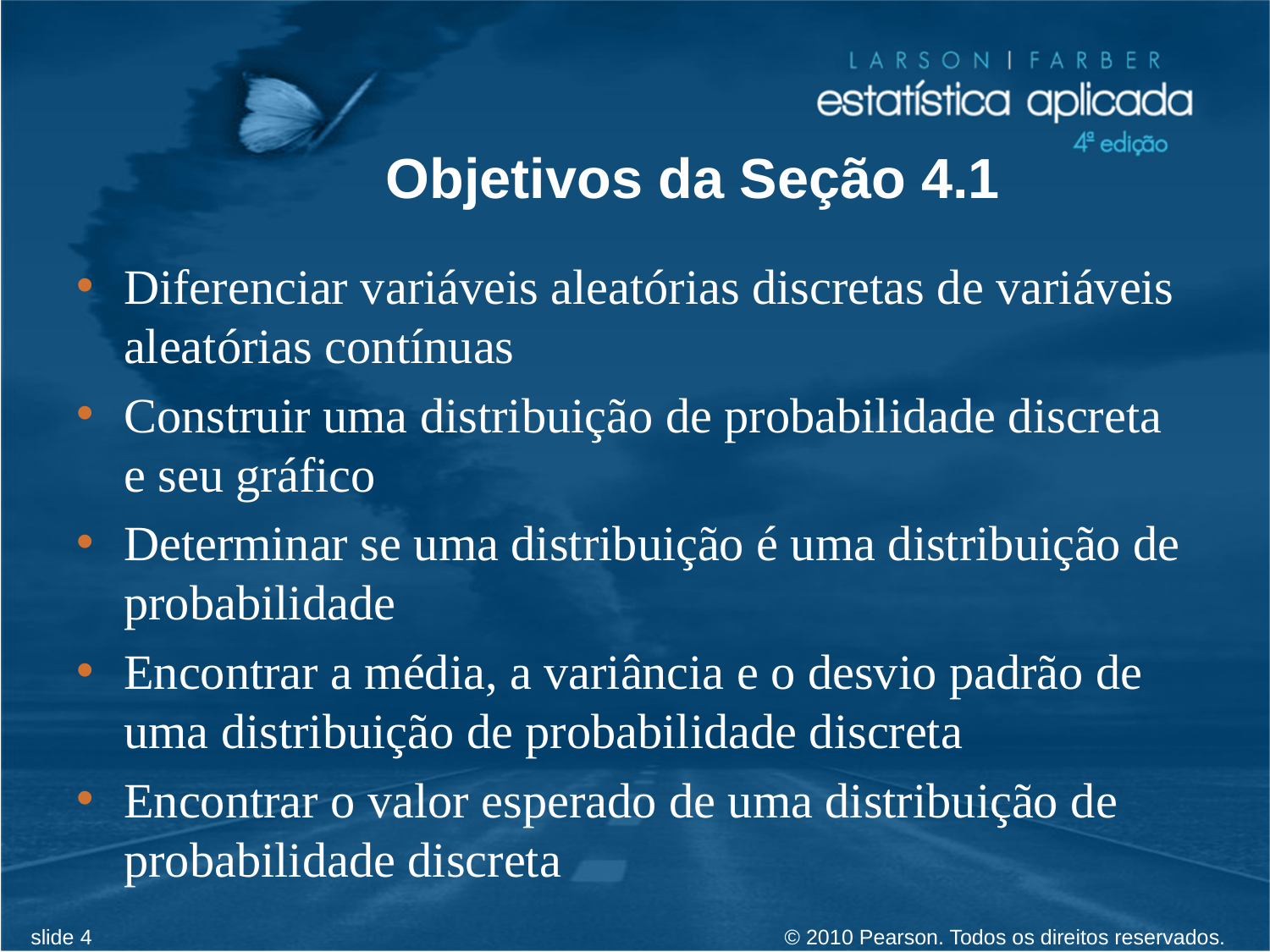

# Objetivos da Seção 4.1
Diferenciar variáveis aleatórias discretas de variáveis aleatórias contínuas
Construir uma distribuição de probabilidade discreta e seu gráfico
Determinar se uma distribuição é uma distribuição de probabilidade
Encontrar a média, a variância e o desvio padrão de uma distribuição de probabilidade discreta
Encontrar o valor esperado de uma distribuição de probabilidade discreta